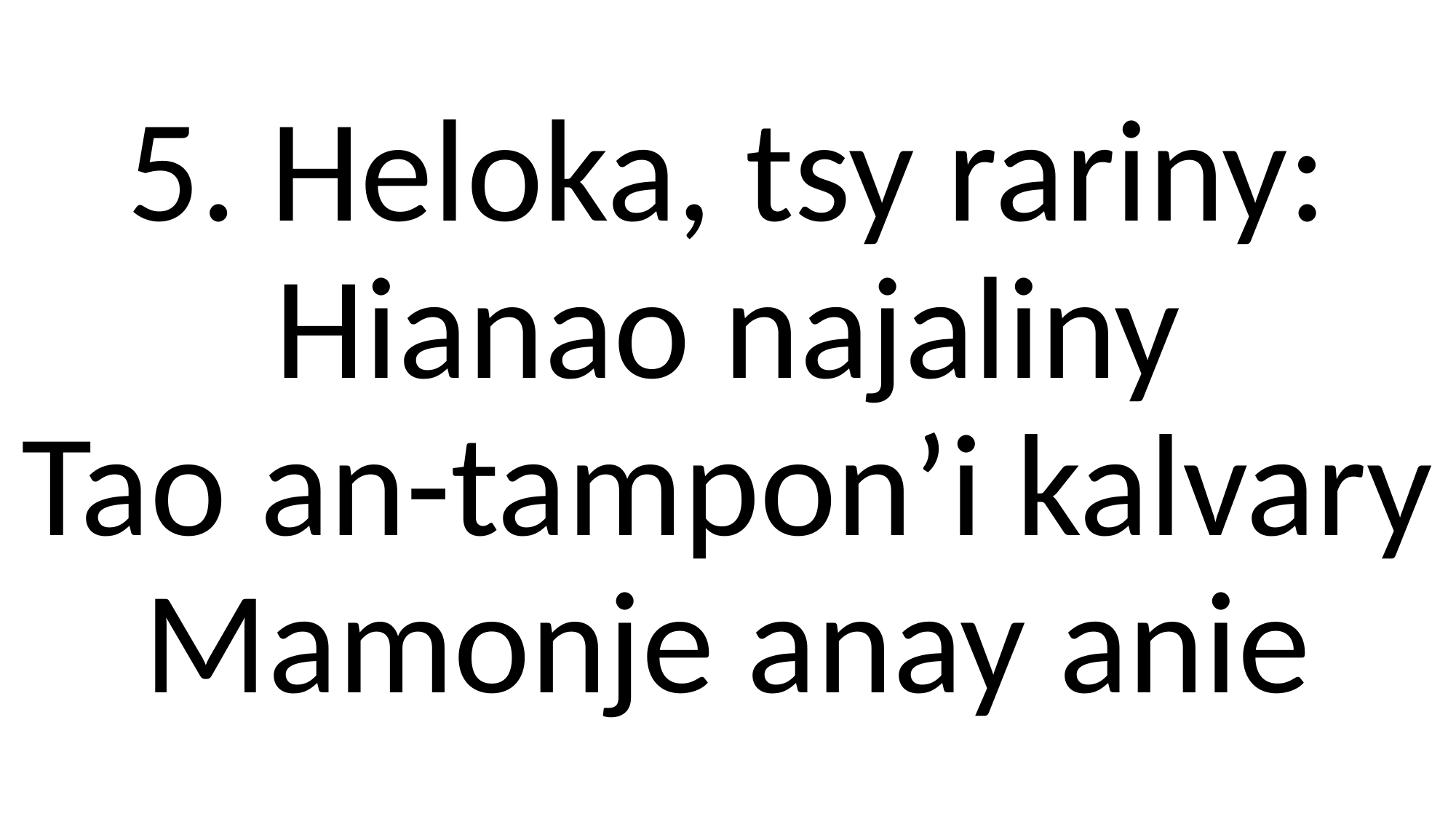

# 5. Heloka, tsy rariny: Hianao najaliny Tao an-tampon’i kalvary Mamonje anay anie